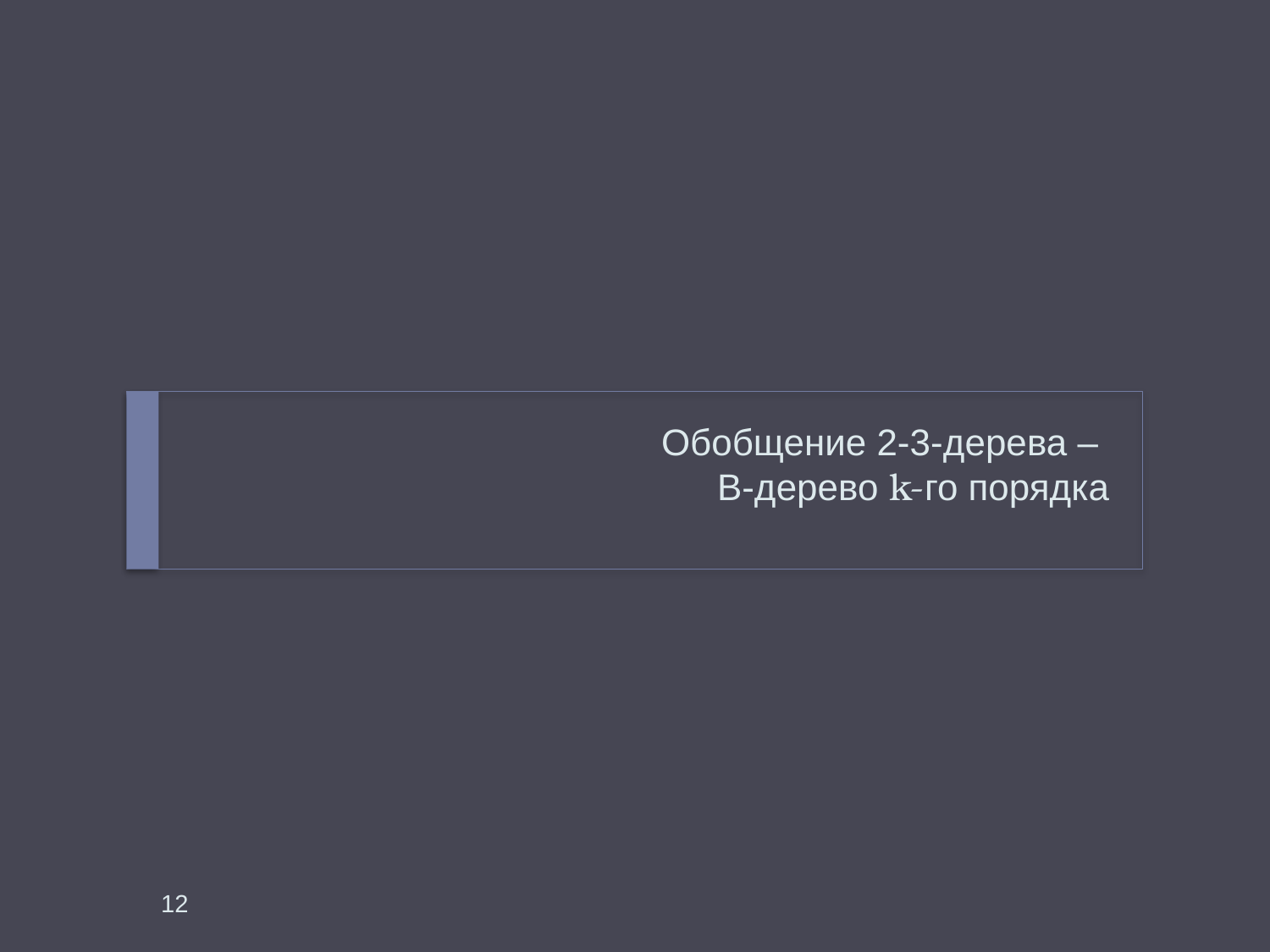

# Обобщение 2-3-дерева – В-дерево k-го порядка

12